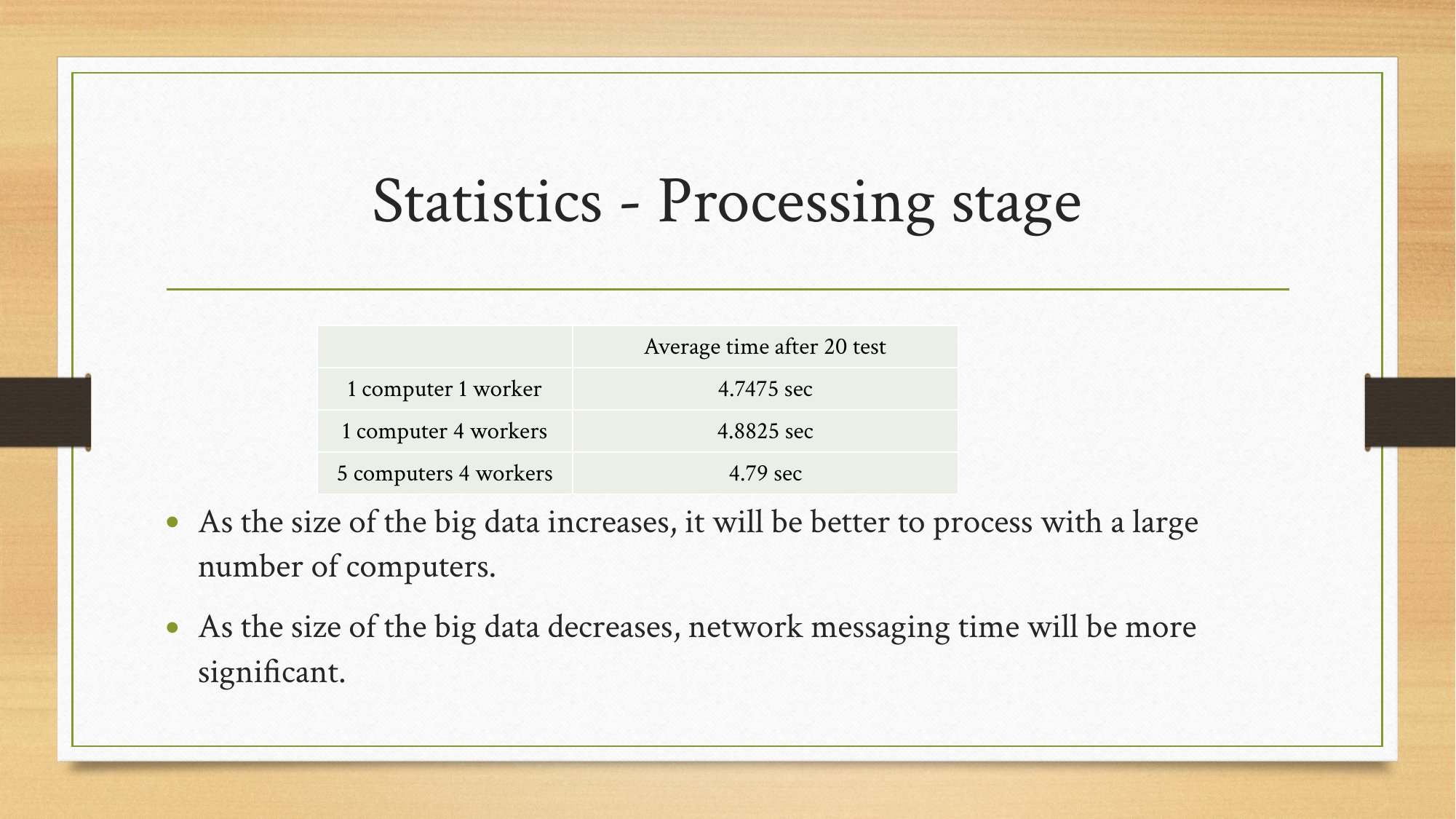

# Statistics - Processing stage
|  | Average time after 20 test |
| --- | --- |
| 1 computer 1 worker | 4.7475 sec |
| 1 computer 4 workers | 4.8825 sec |
| 5 computers 4 workers | 4.79 sec |
As the size of the big data increases, it will be better to process with a large number of computers.
As the size of the big data decreases, network messaging time will be more significant.